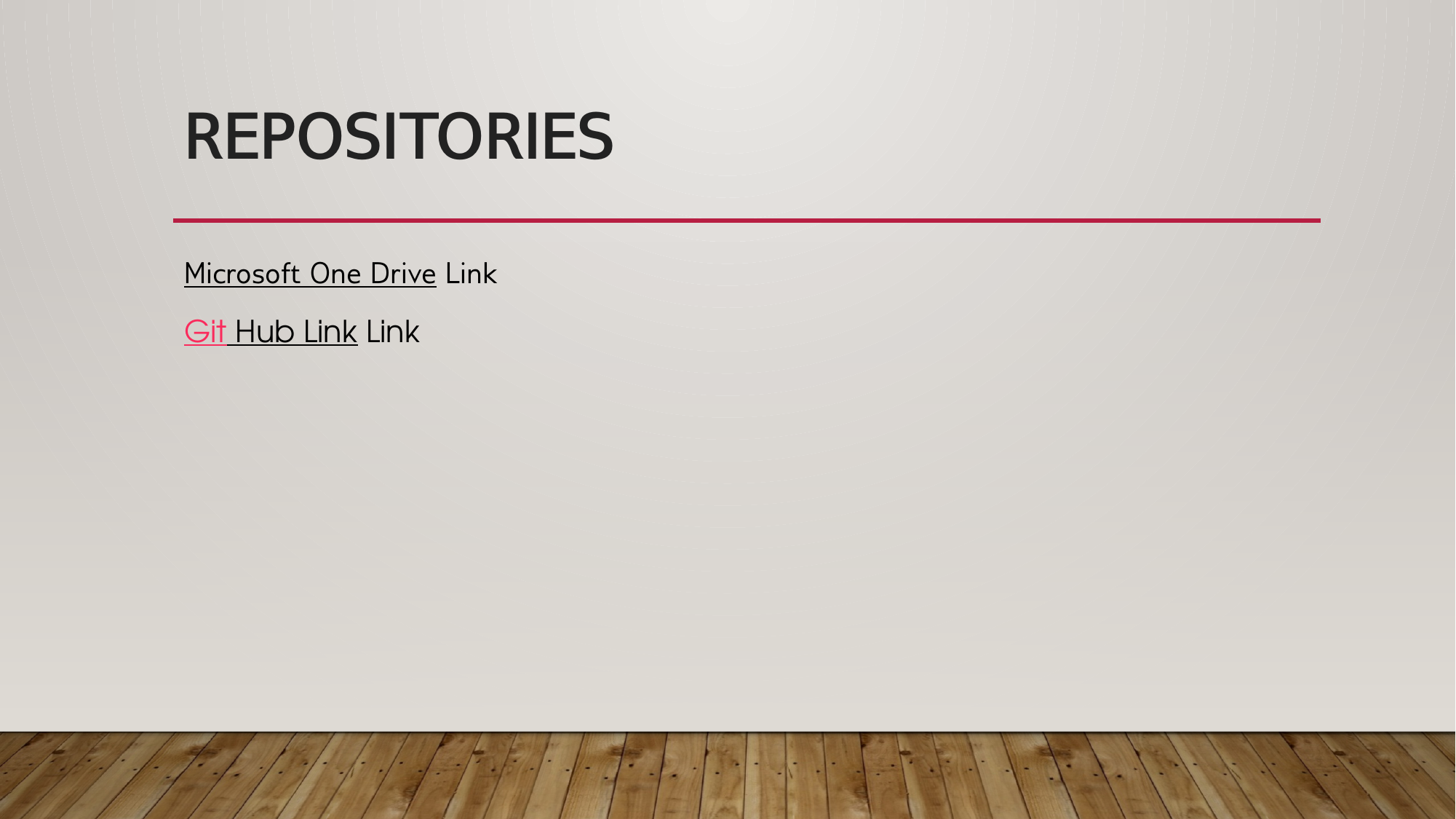

# Repositories
Microsoft One Drive Link
Git Hub Link Link